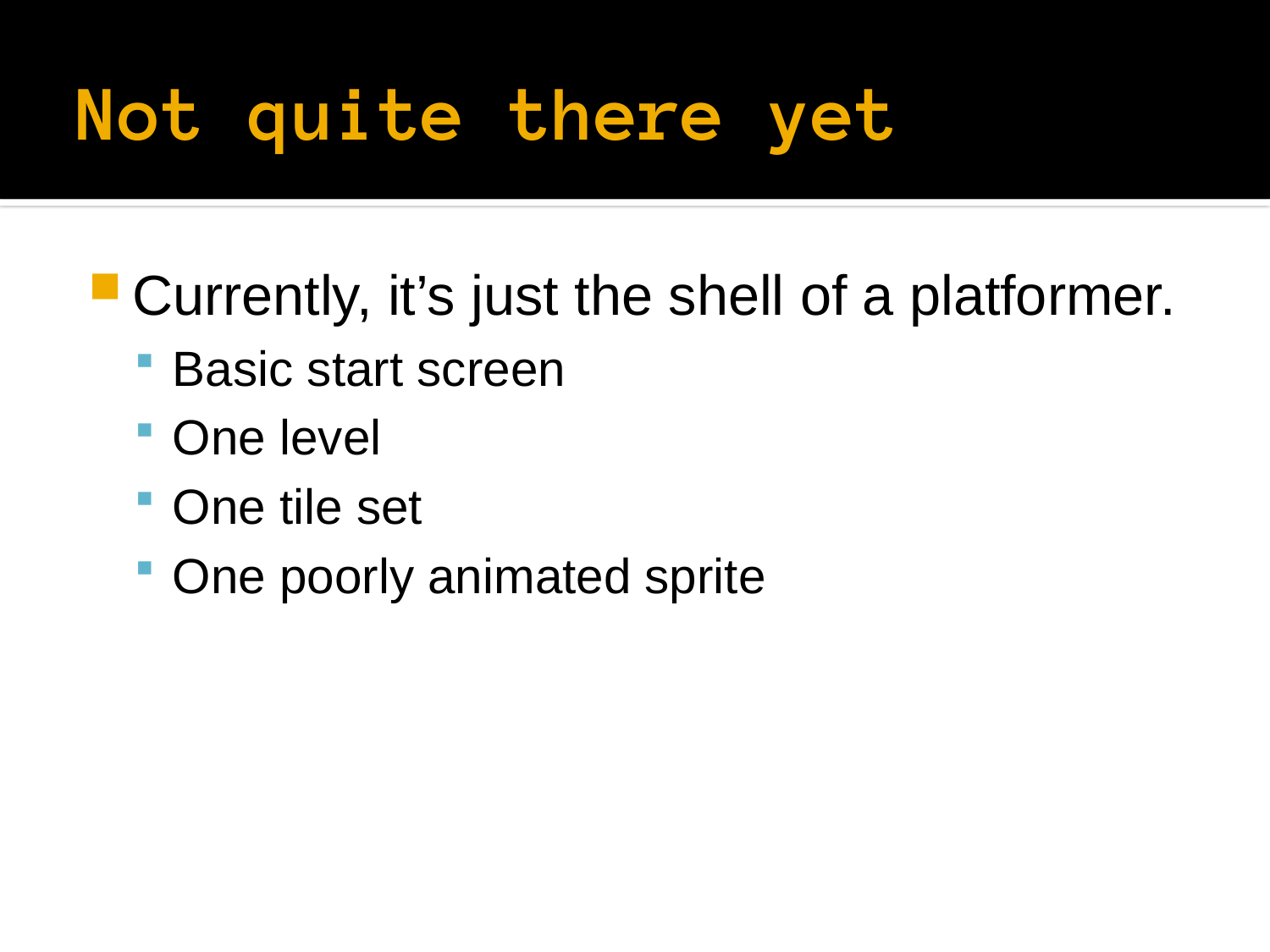

# Not quite there yet
Currently, it’s just the shell of a platformer.
Basic start screen
One level
One tile set
One poorly animated sprite